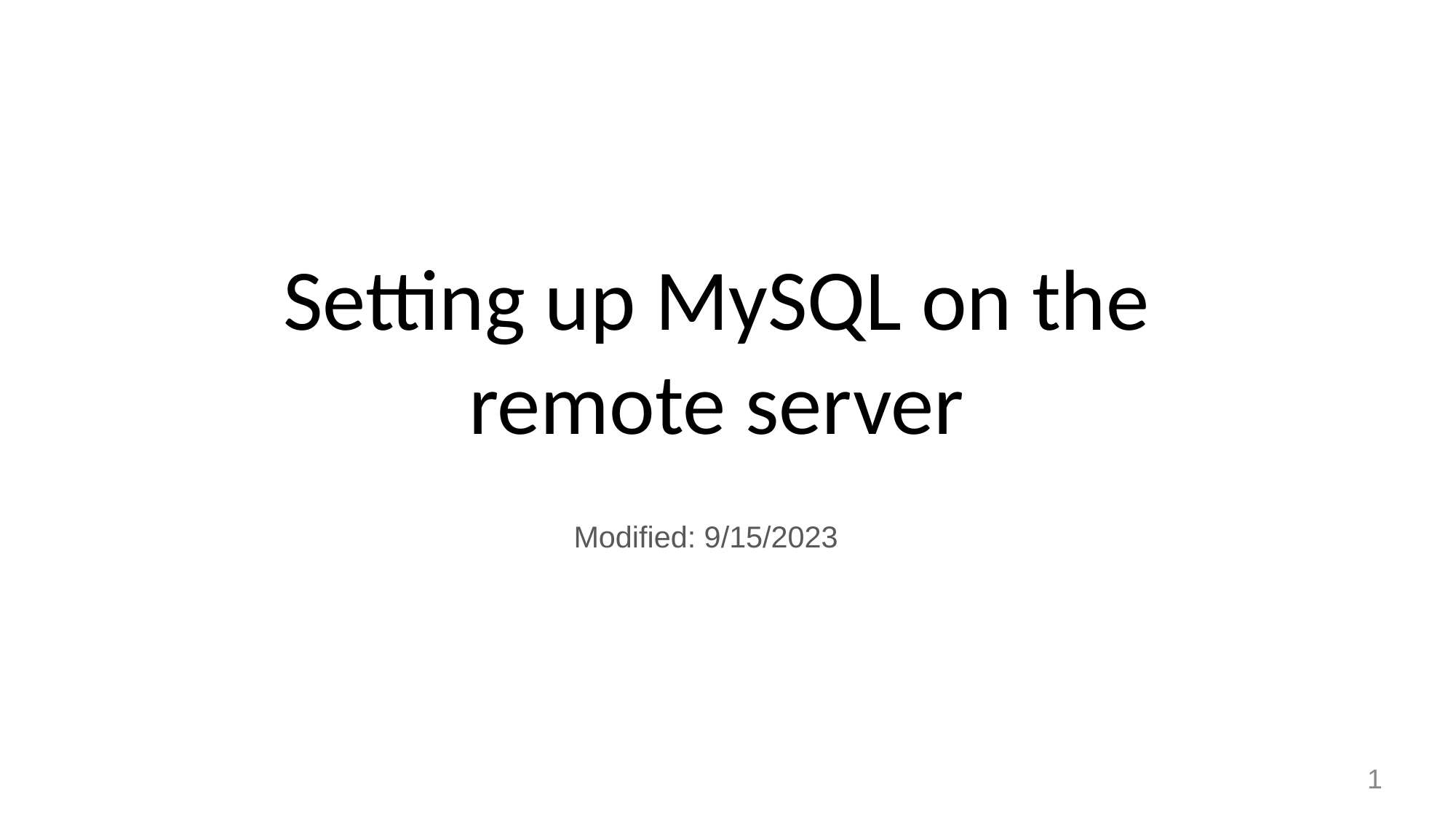

# Setting up MySQL on the remote server

Modified: 9/15/2023
1